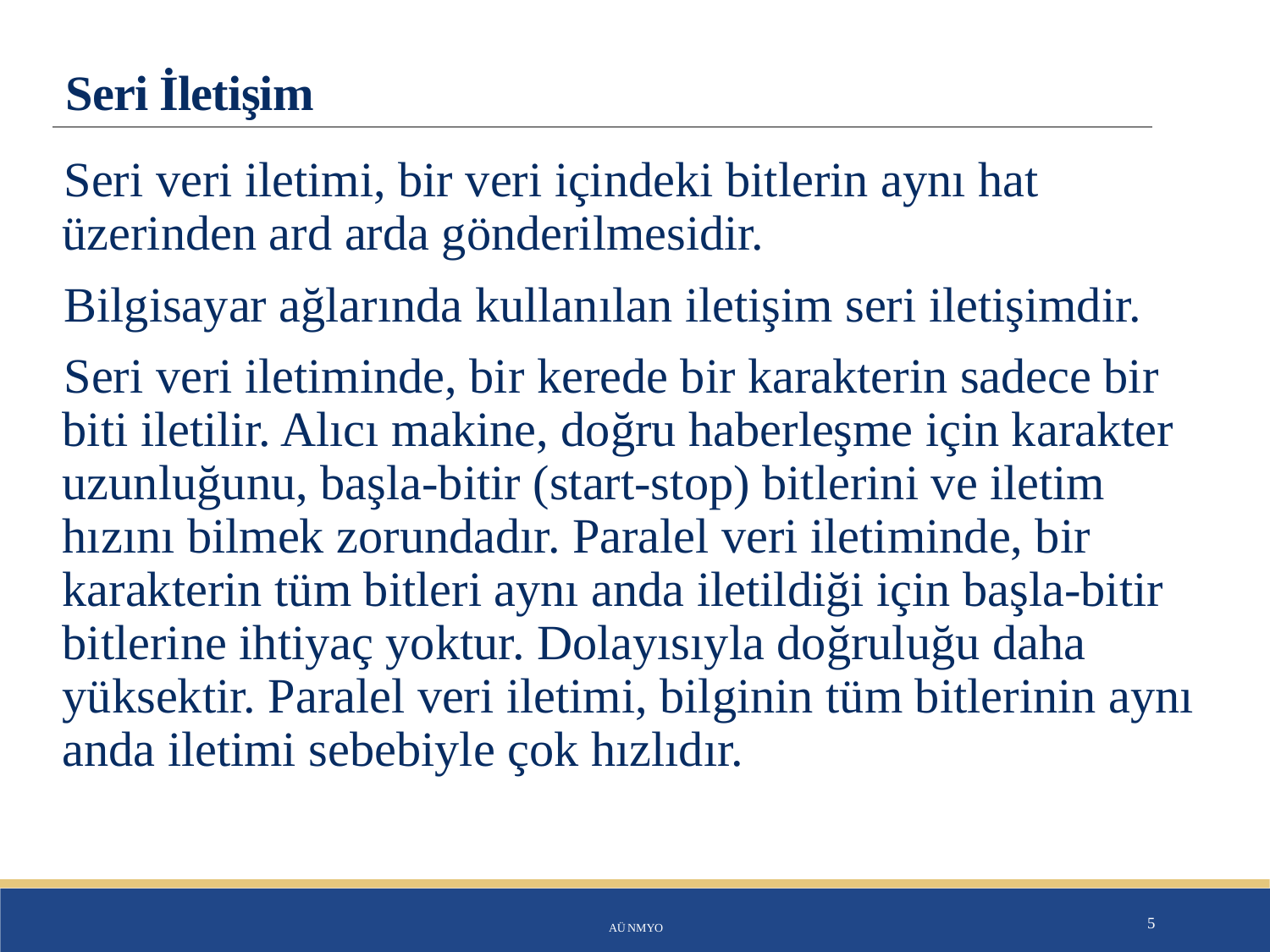

# Seri İletişim
Seri veri iletimi, bir veri içindeki bitlerin aynı hat üzerinden ard arda gönderilmesidir.
Bilgisayar ağlarında kullanılan iletişim seri iletişimdir.
Seri veri iletiminde, bir kerede bir karakterin sadece bir biti iletilir. Alıcı makine, doğru haberleşme için karakter uzunluğunu, başla-bitir (start-stop) bitlerini ve iletim hızını bilmek zorundadır. Paralel veri iletiminde, bir karakterin tüm bitleri aynı anda iletildiği için başla-bitir bitlerine ihtiyaç yoktur. Dolayısıyla doğruluğu daha yüksektir. Paralel veri iletimi, bilginin tüm bitlerinin aynı anda iletimi sebebiyle çok hızlıdır.
AÜ NMYO
5